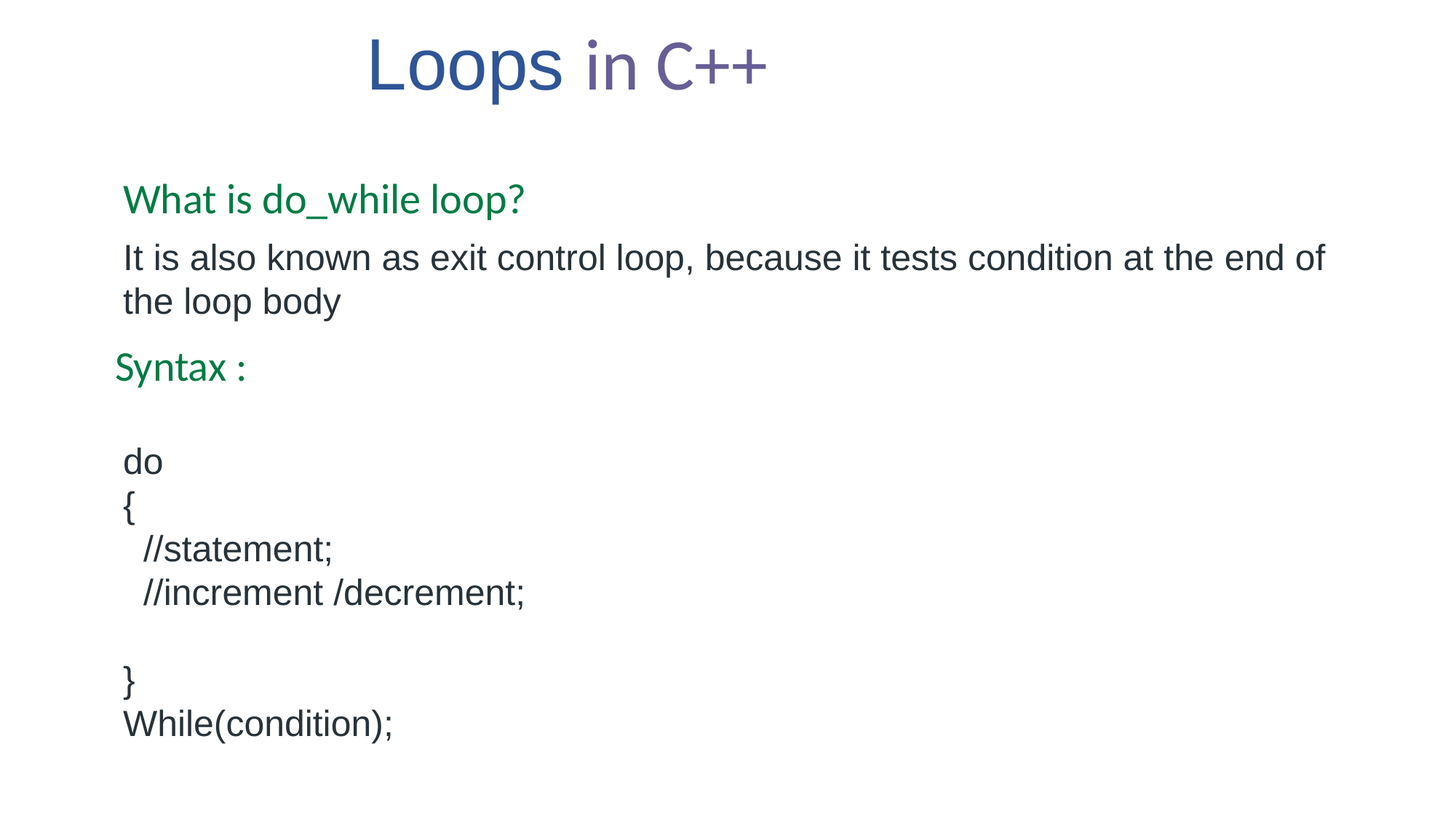

Loops in C++
What is do_while loop?
It is also known as exit control loop, because it tests condition at the end of the loop body
Syntax :
do
{
  //statement;
  //increment /decrement;

}
While(condition);